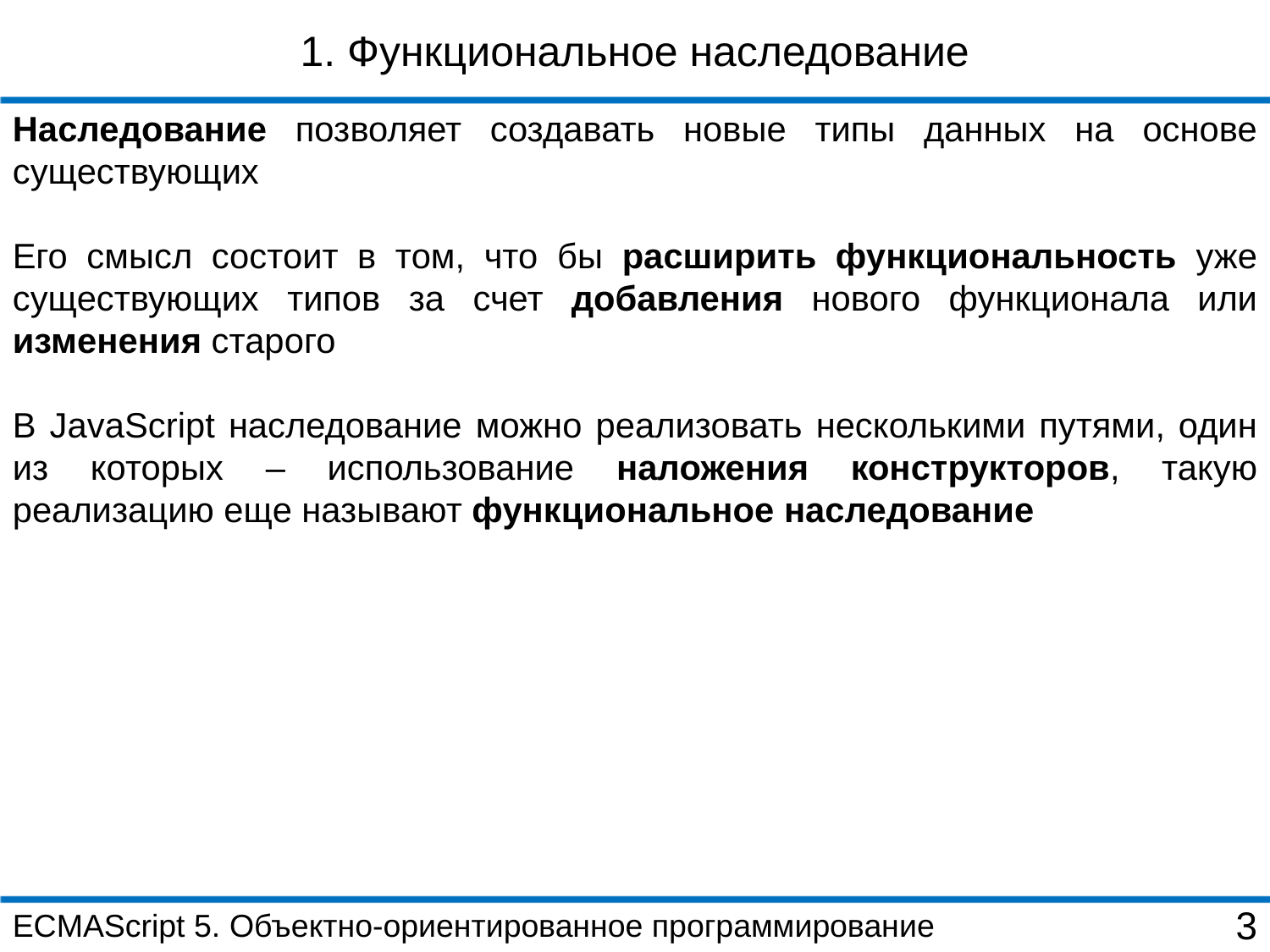

1. Функциональное наследование
Наследование позволяет создавать новые типы данных на основе существующих

Его смысл состоит в том, что бы расширить функциональность уже существующих типов за счет добавления нового функционала или изменения старого

В JavaScript наследование можно реализовать несколькими путями, один из которых – использование наложения конструкторов, такую реализацию еще называют функциональное наследование
ECMAScript 5. Объектно-ориентированное программирование
3